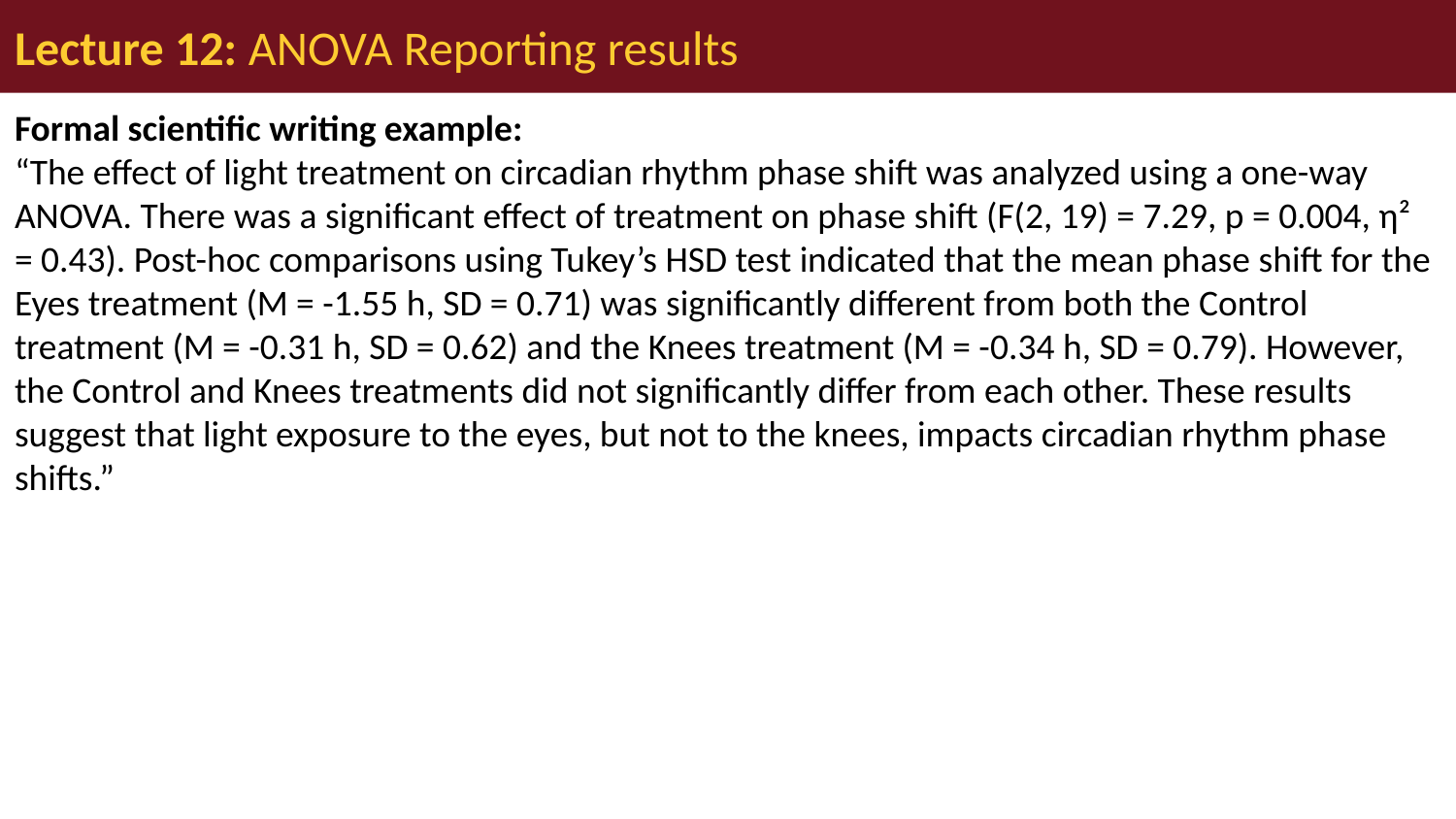

# Lecture 12: ANOVA Reporting results
Formal scientific writing example:
“The effect of light treatment on circadian rhythm phase shift was analyzed using a one-way ANOVA. There was a significant effect of treatment on phase shift (F(2, 19) = 7.29, p = 0.004, η² = 0.43). Post-hoc comparisons using Tukey’s HSD test indicated that the mean phase shift for the Eyes treatment (M = -1.55 h, SD = 0.71) was significantly different from both the Control treatment (M = -0.31 h, SD = 0.62) and the Knees treatment (M = -0.34 h, SD = 0.79). However, the Control and Knees treatments did not significantly differ from each other. These results suggest that light exposure to the eyes, but not to the knees, impacts circadian rhythm phase shifts.”